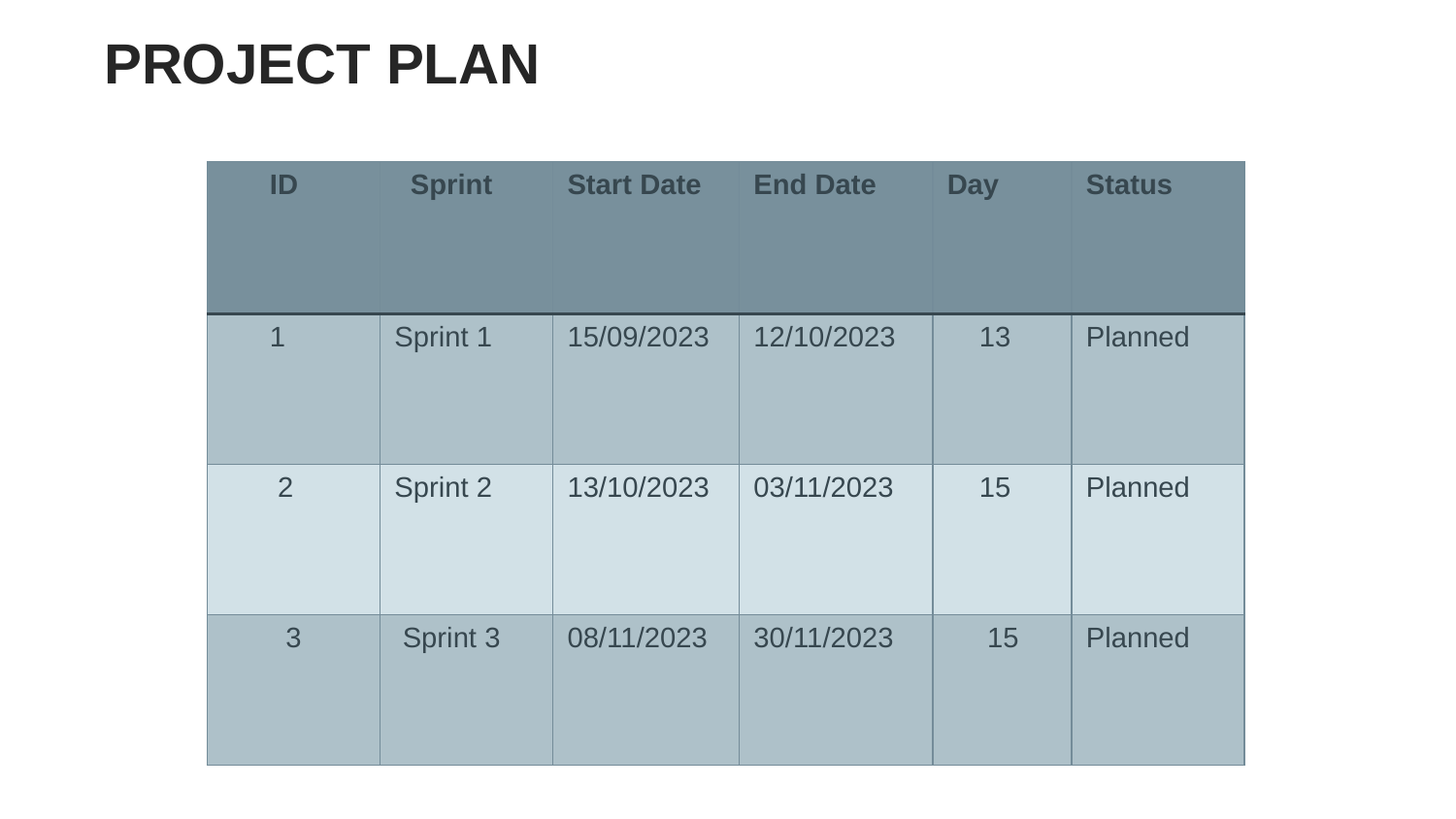

PROJECT PLAN

| ID | Sprint | Start Date | End Date | Day | Status |
| --- | --- | --- | --- | --- | --- |
| 1 | Sprint 1 | 15/09/2023 | 12/10/2023 | 13 | Planned |
| 2 | Sprint 2 | 13/10/2023 | 03/11/2023 | 15 | Planned |
| 3 | Sprint 3 | 08/11/2023 | 30/11/2023 | 15 | Planned |